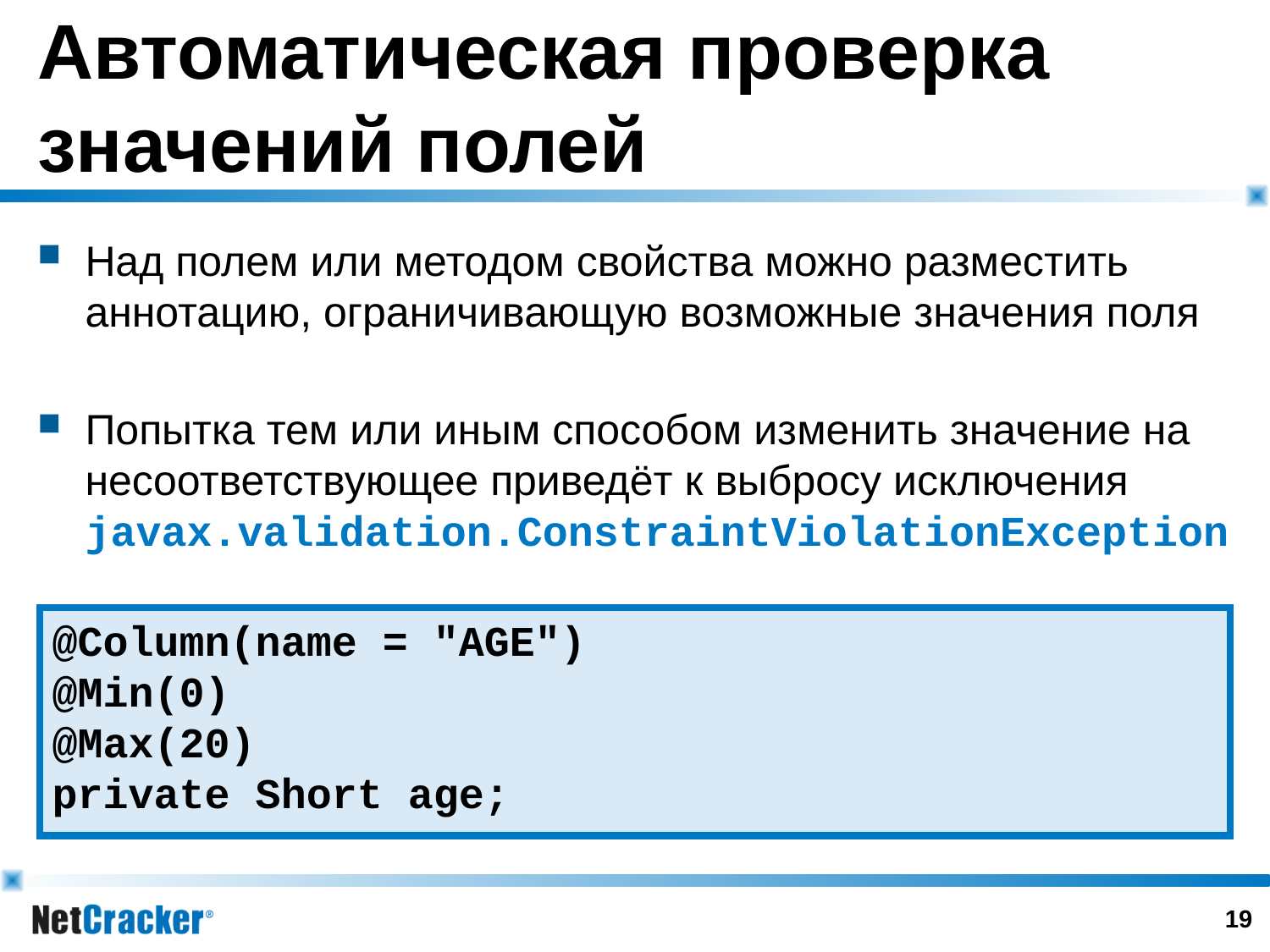

# Автоматическая проверка значений полей
Над полем или методом свойства можно разместить аннотацию, ограничивающую возможные значения поля

Попытка тем или иным способом изменить значение на несоответствующее приведёт к выбросу исключения javax.validation.ConstraintViolationException
@Column(name = "AGE")
@Min(0)
@Max(20)
private Short age;
19